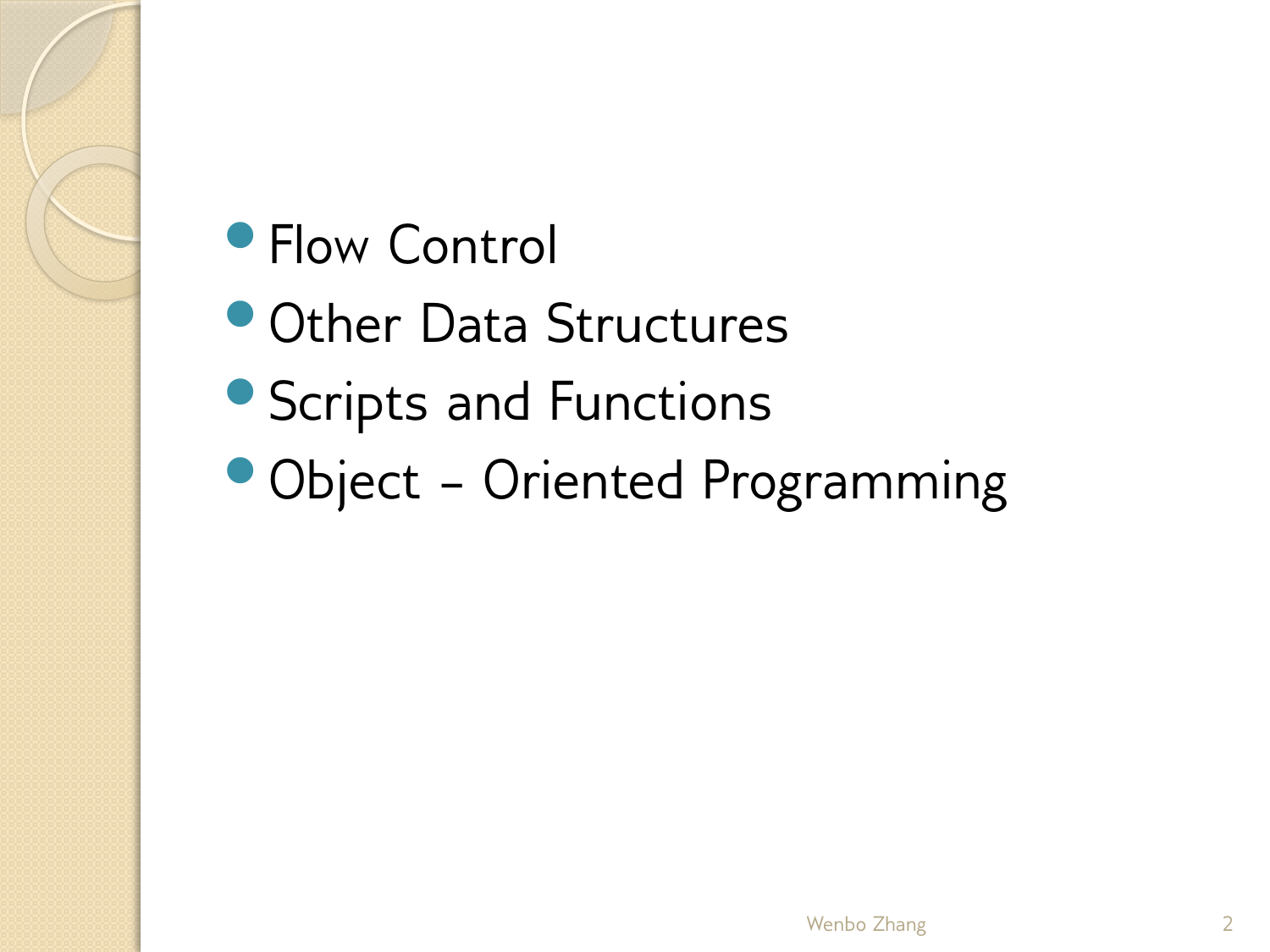

#
Flow Control
Other Data Structures
Scripts and Functions
Object – Oriented Programming
Wenbo Zhang
2